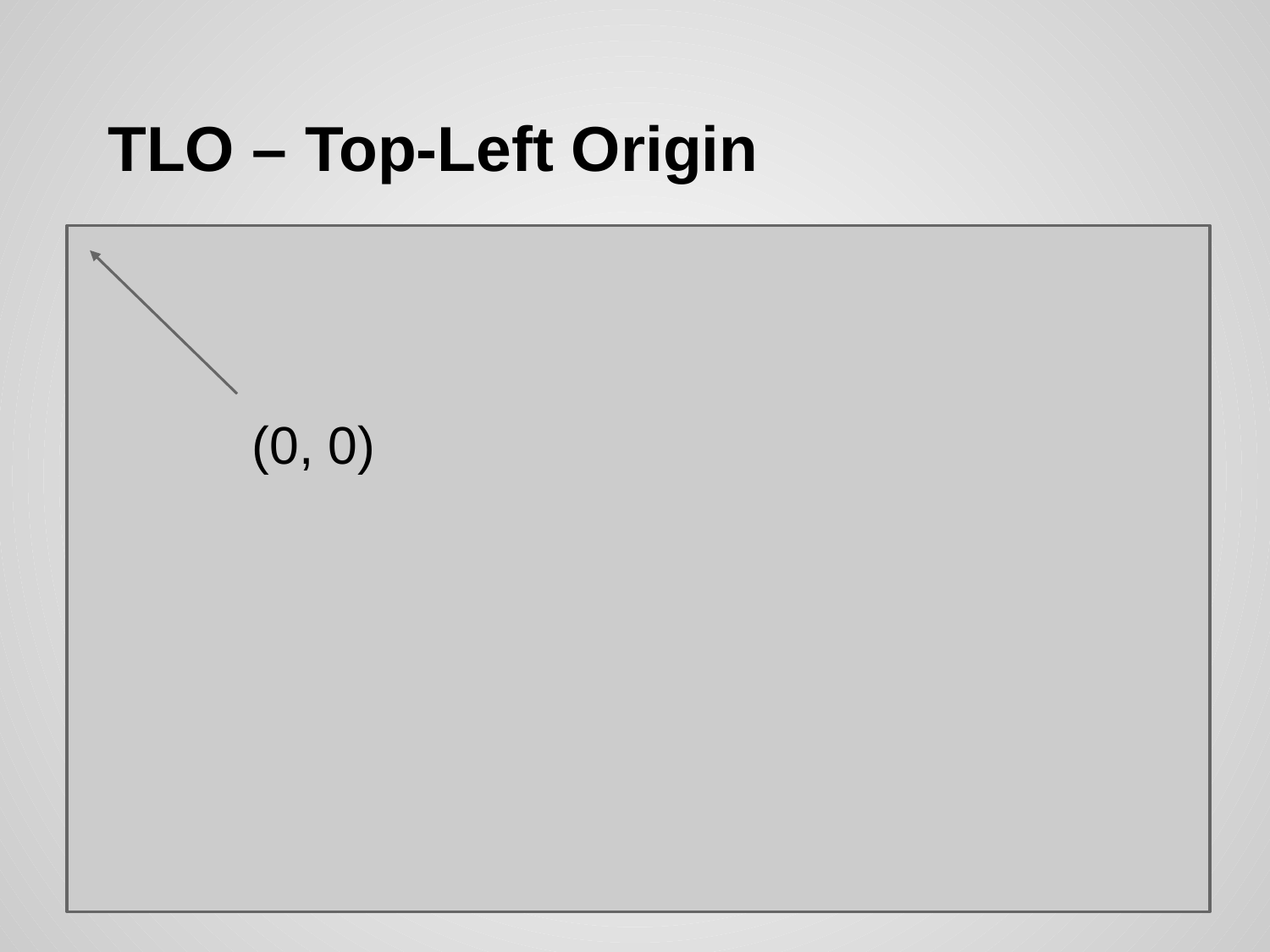

# TLO – Top-Left Origin

(0, 0)